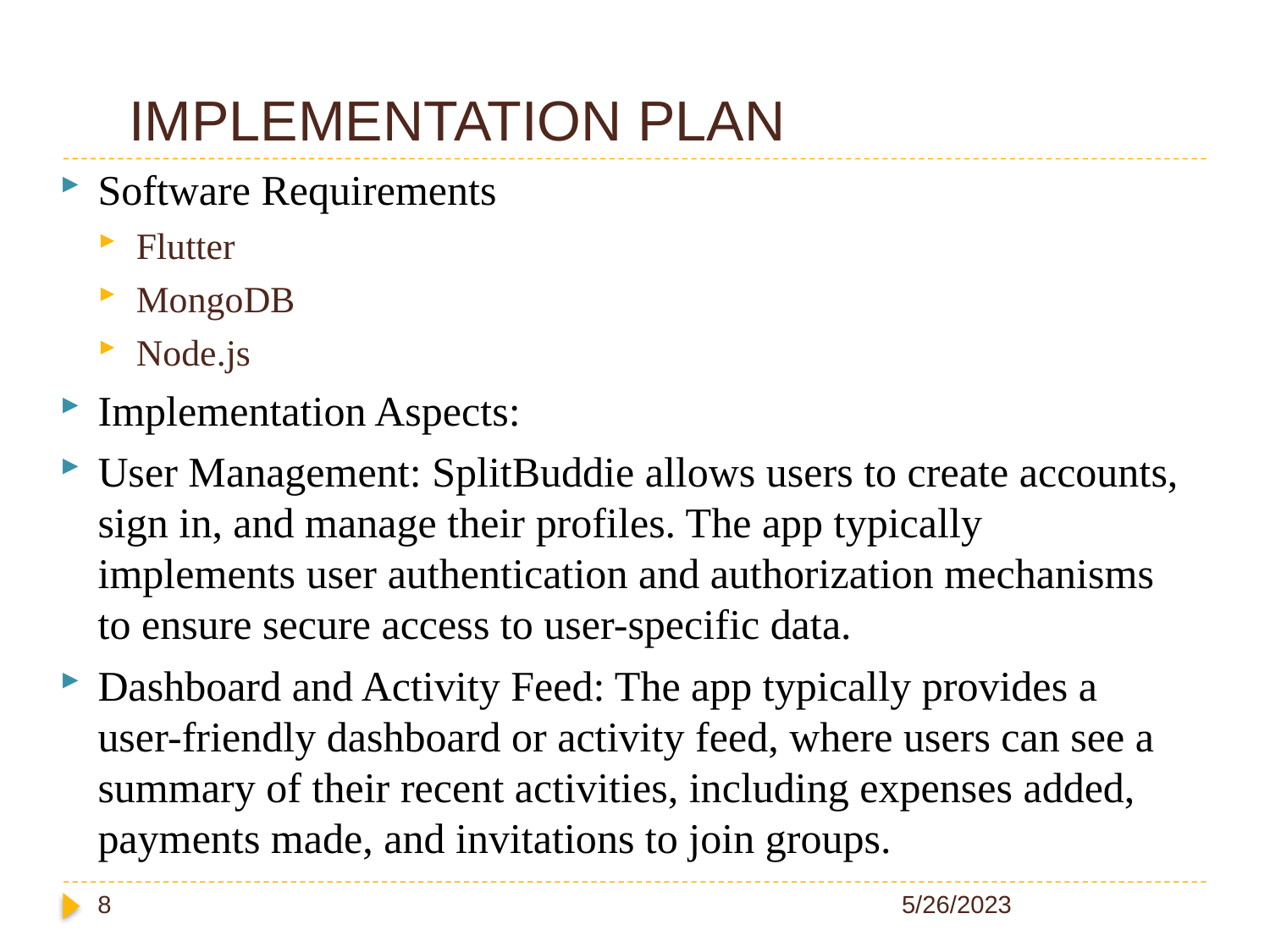

# IMPLEMENTATION PLAN

Software Requirements
Flutter
MongoDB
Node.js
Implementation Aspects:
User Management: SplitBuddie allows users to create accounts, sign in, and manage their profiles. The app typically implements user authentication and authorization mechanisms to ensure secure access to user-specific data.
Dashboard and Activity Feed: The app typically provides a user-friendly dashboard or activity feed, where users can see a summary of their recent activities, including expenses added, payments made, and invitations to join groups.

8
5/26/2023